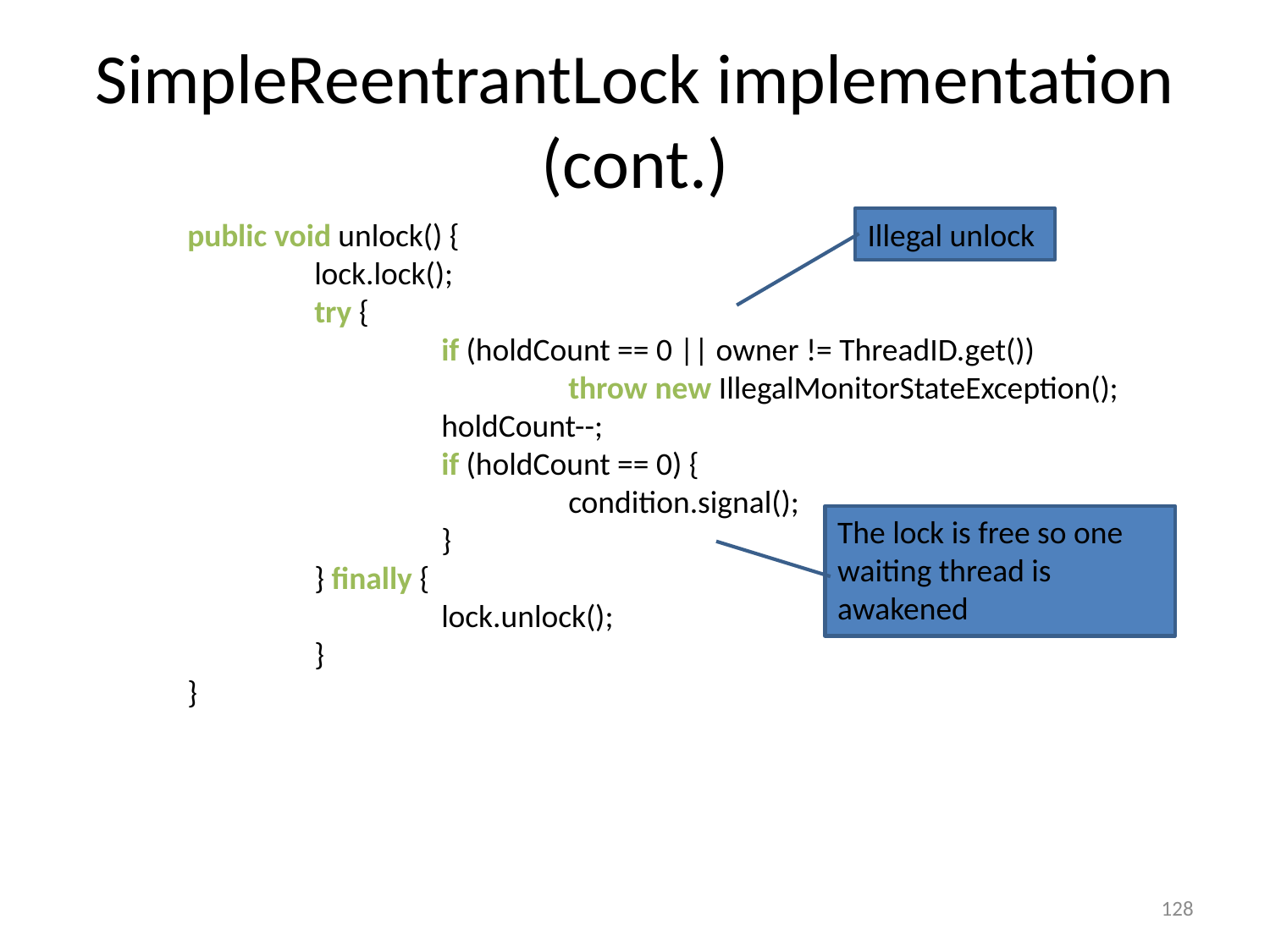

# SimpleReentrantLock implementation (cont.)

public void unlock() {
	lock.lock();
	try {
		if (holdCount == 0 || owner != ThreadID.get())
			throw new IllegalMonitorStateException();
		holdCount--;
		if (holdCount == 0) {
			condition.signal();
		}
	} finally {
		lock.unlock();
	}
}

Illegal unlock

The lock is free so one waiting thread is awakened
128